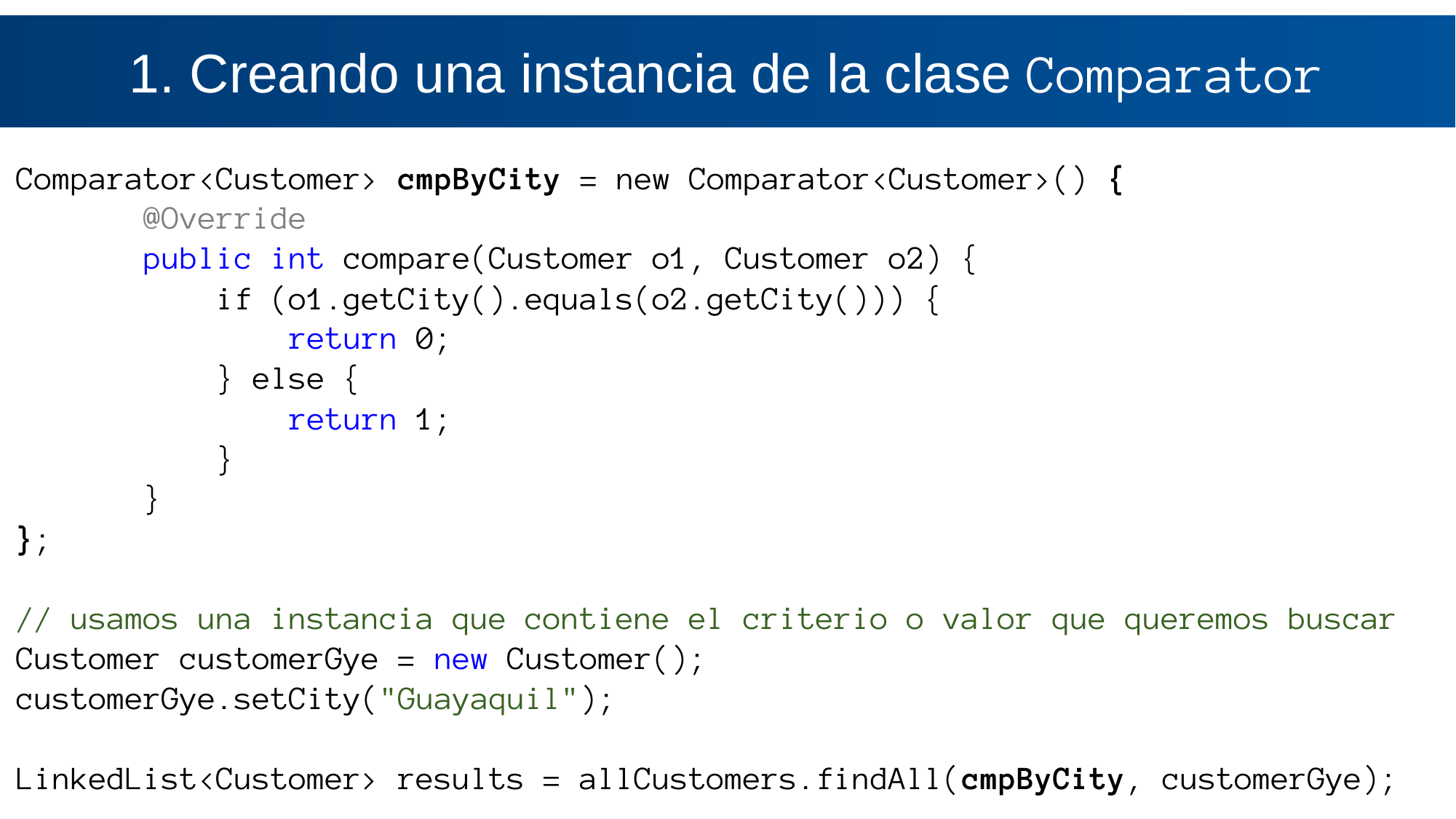

1. Creando una instancia de la clase Comparator
Comparator<Customer> cmpByCity = new Comparator<Customer>() {
       @Override
       public int compare(Customer o1, Customer o2) {
           if (o1.getCity().equals(o2.getCity())) {
               return 0;
           } else {
               return 1;
           }
       }
};

// usamos una instancia que contiene el criterio o valor que queremos buscar
Customer customerGye = new Customer();
customerGye.setCity("Guayaquil");

LinkedList<Customer> results = allCustomers.findAll(cmpByCity, customerGye);